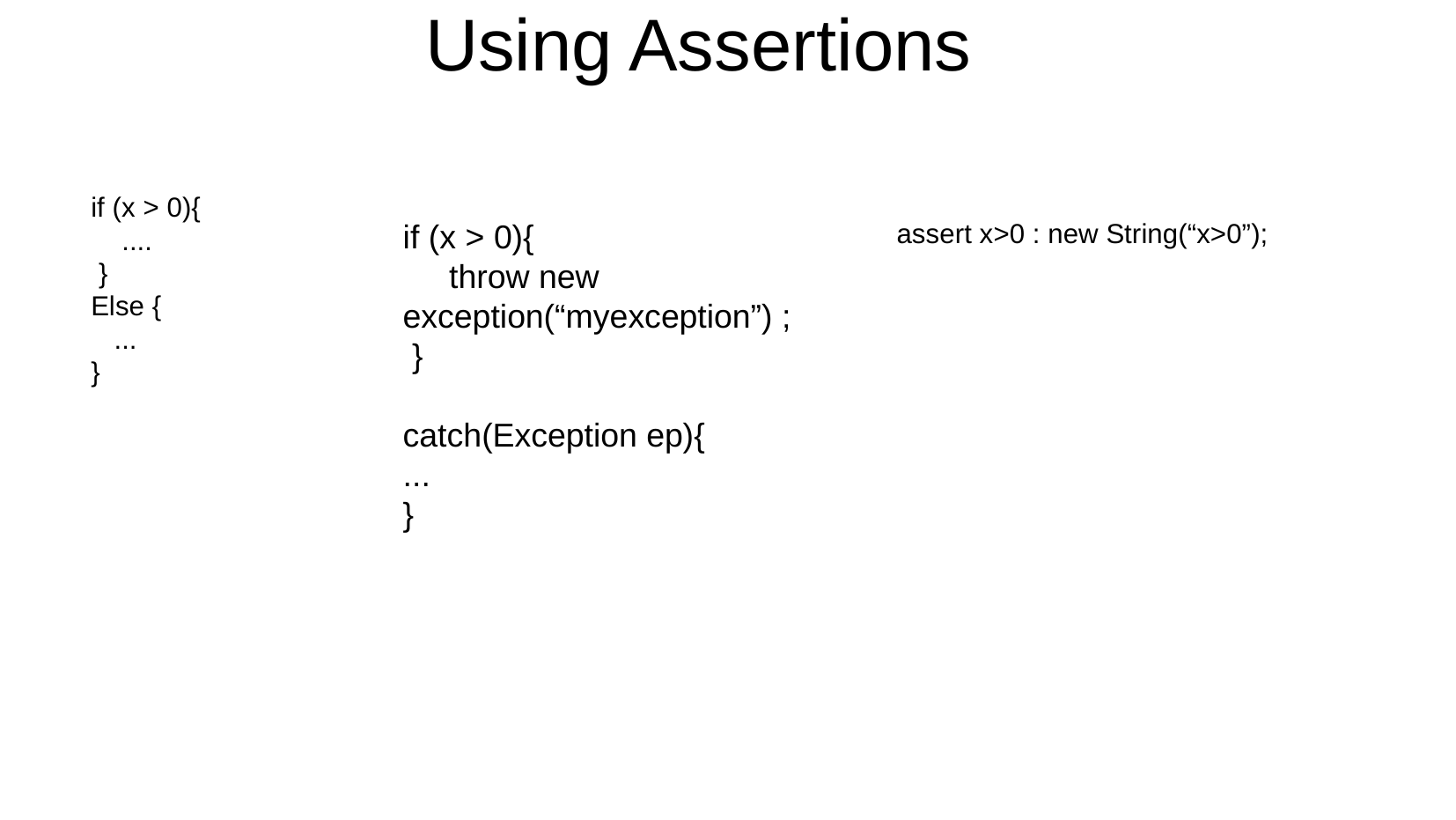

# Using Assertions

if (x > 0){
    ....
 }
Else {
   ...
}

if (x > 0){
     throw new exception(“myexception”) ;
 }

catch(Exception ep){
...
}

assert x>0 : new String(“x>0”);